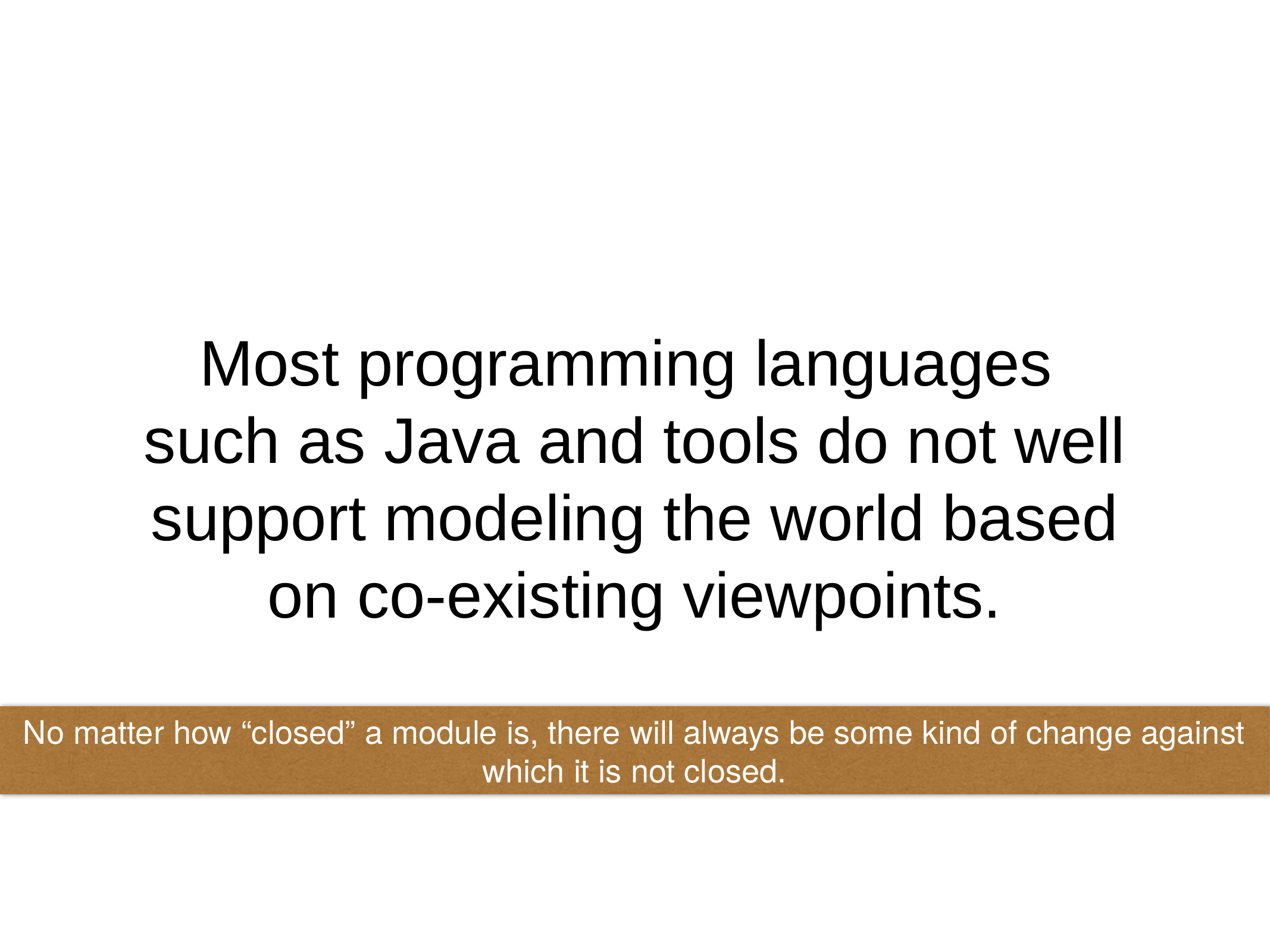

# Most programming languages  such as Java and tools do not well support modeling the world based on co-existing viewpoints.
No matter how “closed” a module is, there will always be some kind of change against which it is not closed.
21